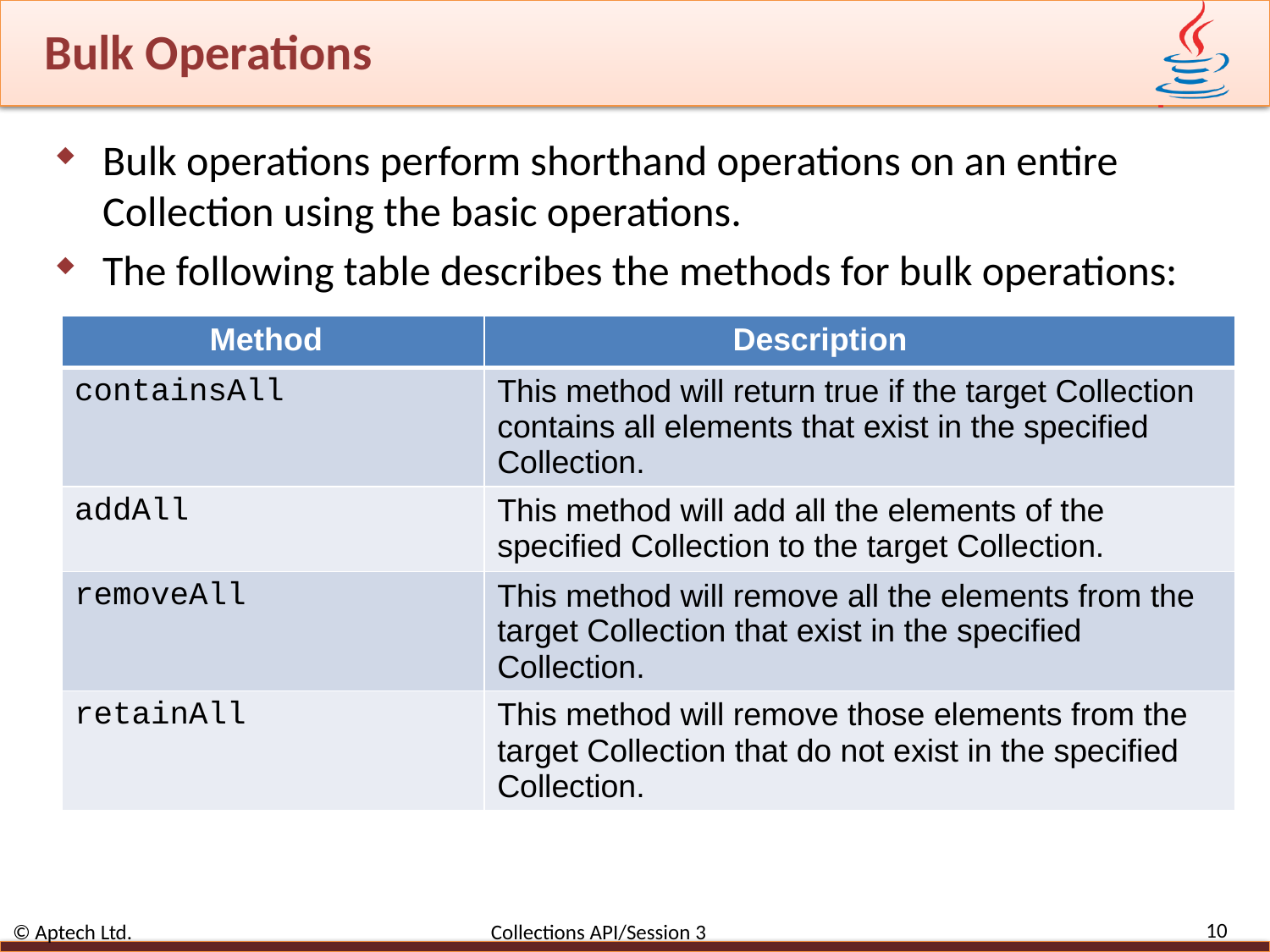

# Bulk Operations
Bulk operations perform shorthand operations on an entire Collection using the basic operations.
The following table describes the methods for bulk operations:

| Method | Description |
| --- | --- |
| containsAll | This method will return true if the target Collection contains all elements that exist in the specified Collection. |
| addAll | This method will add all the elements of the specified Collection to the target Collection. |
| removeAll | This method will remove all the elements from the target Collection that exist in the specified Collection. |
| retainAll | This method will remove those elements from the target Collection that do not exist in the specified Collection. |
10
© Aptech Ltd.                                                                          Collections API/Session 3